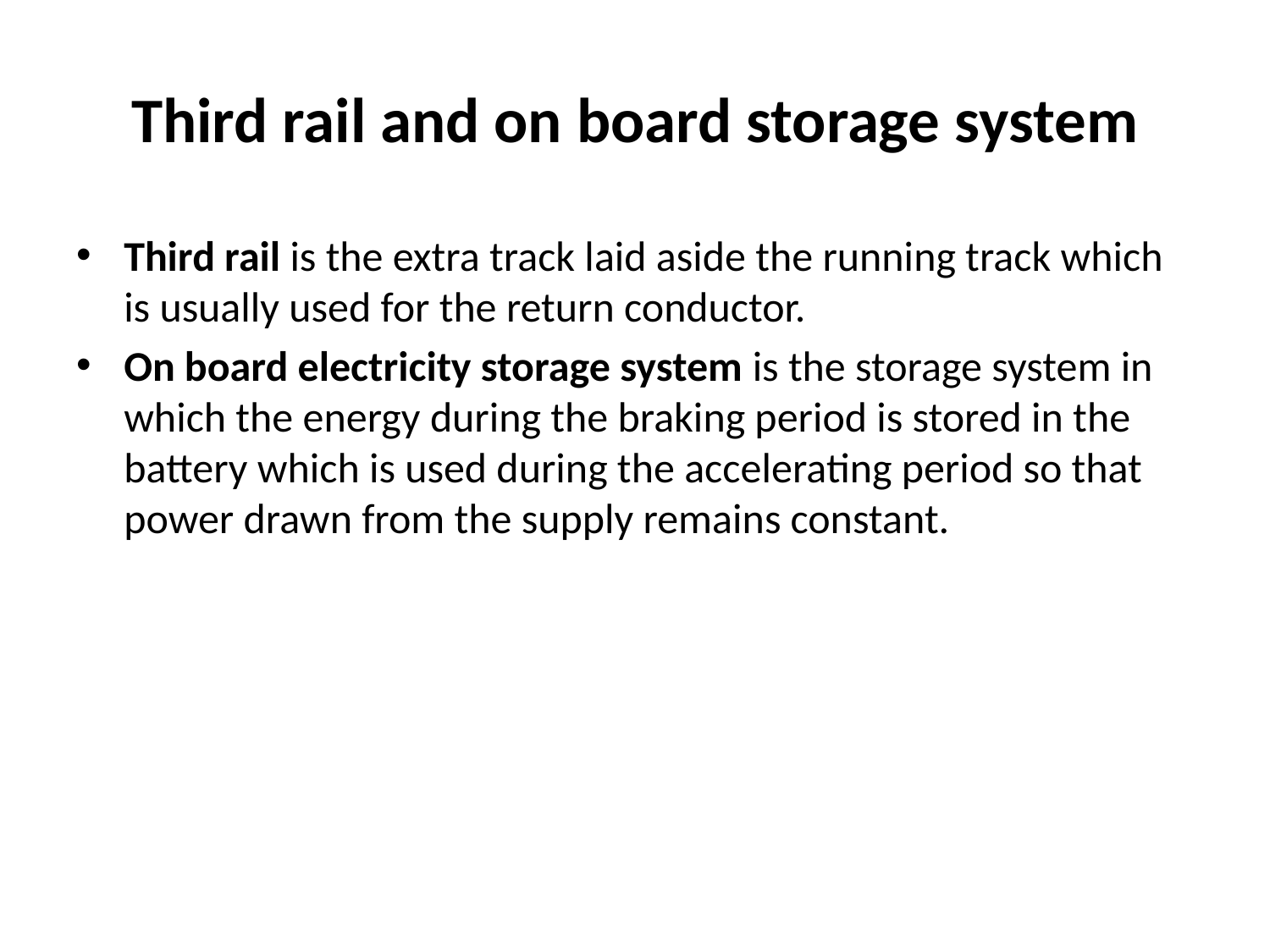

# Third rail and on board storage system
Third rail is the extra track laid aside the running track which is usually used for the return conductor.
On board electricity storage system is the storage system in which the energy during the braking period is stored in the battery which is used during the accelerating period so that power drawn from the supply remains constant.